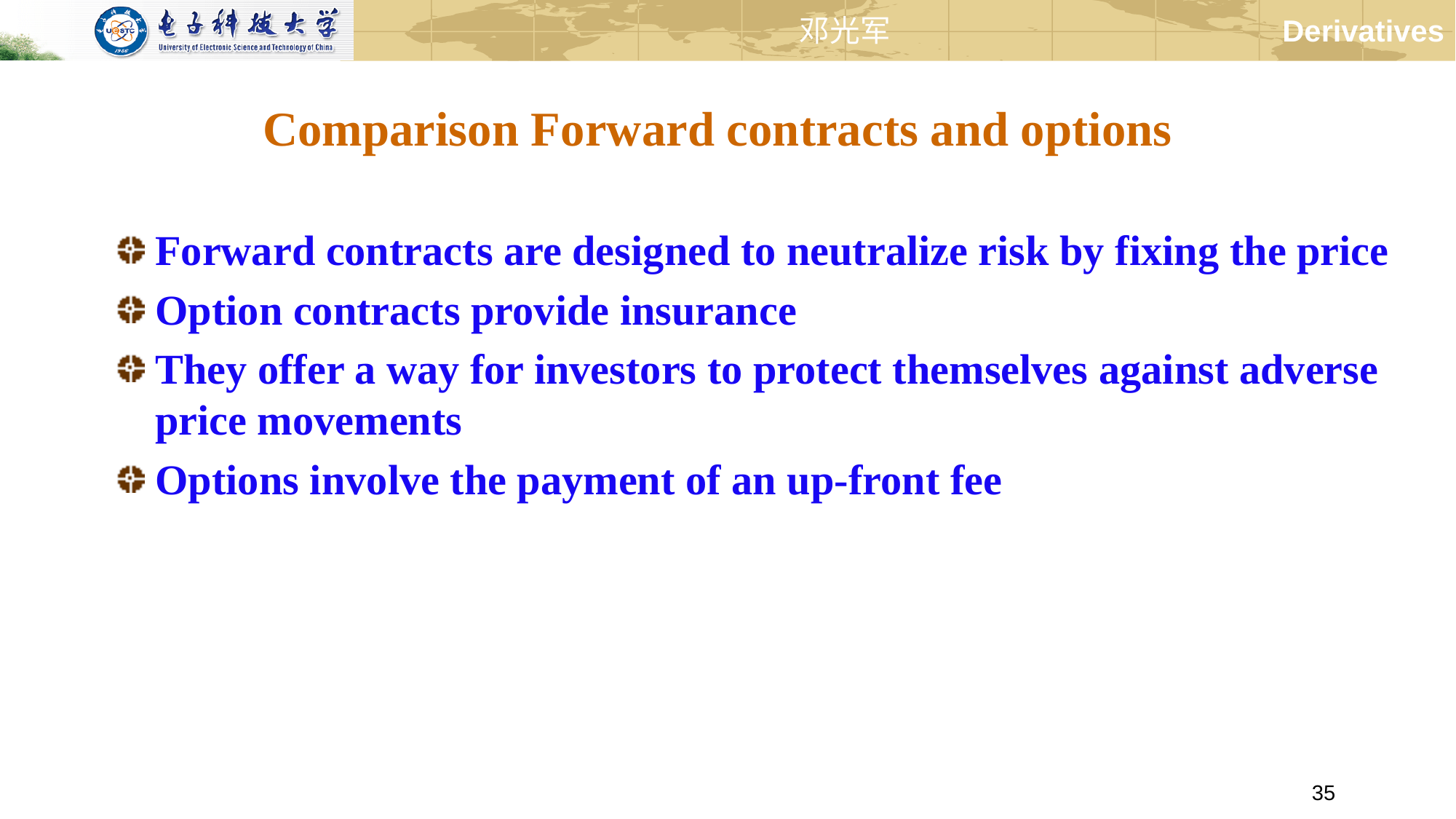

# Comparison Forward contracts and options
Forward contracts are designed to neutralize risk by fixing the price
Option contracts provide insurance
They offer a way for investors to protect themselves against adverse price movements
Options involve the payment of an up-front fee